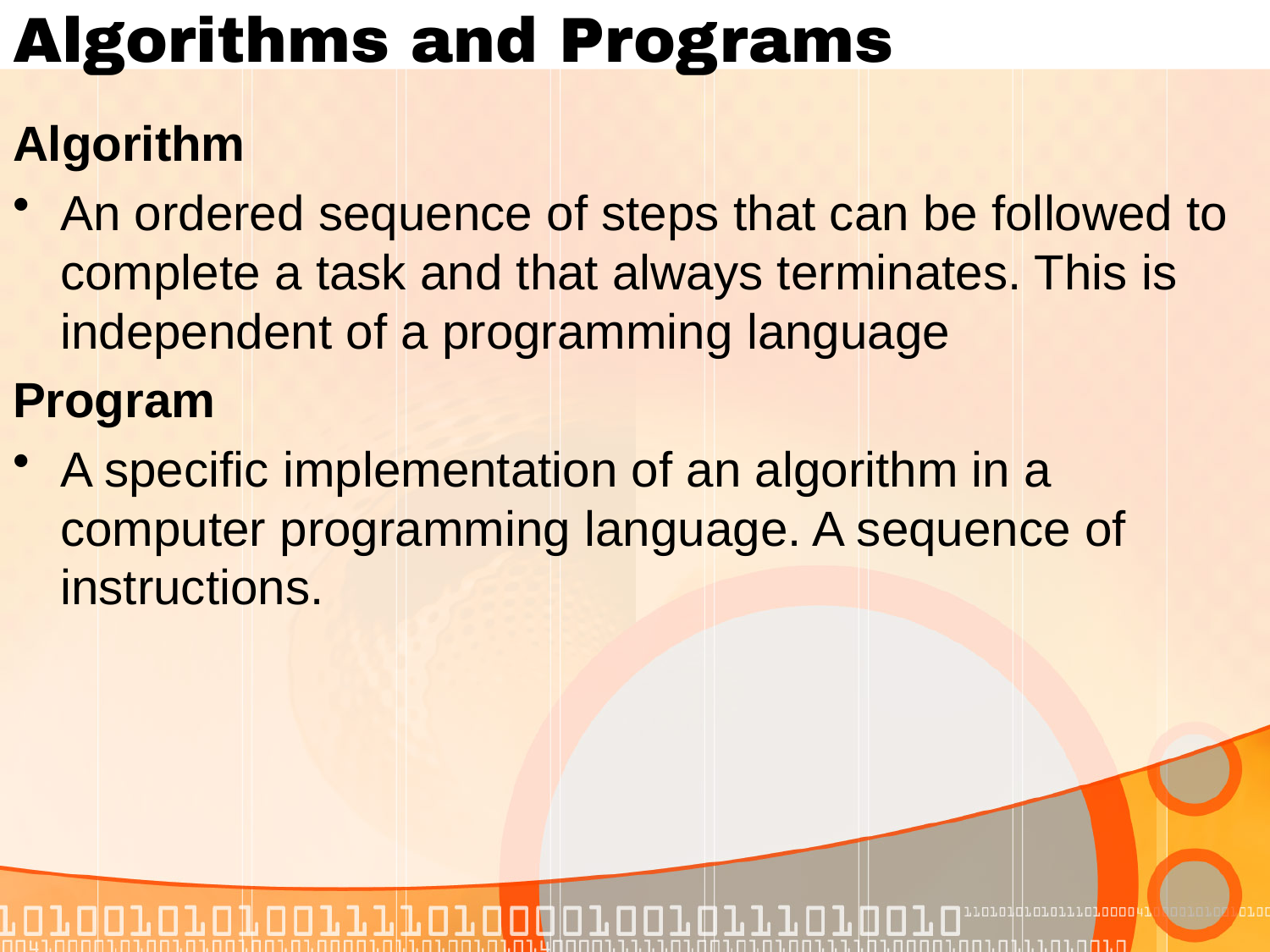

# Algorithms and Programs
Algorithm
An ordered sequence of steps that can be followed to complete a task and that always terminates. This is independent of a programming language
Program
A specific implementation of an algorithm in a computer programming language. A sequence of instructions.